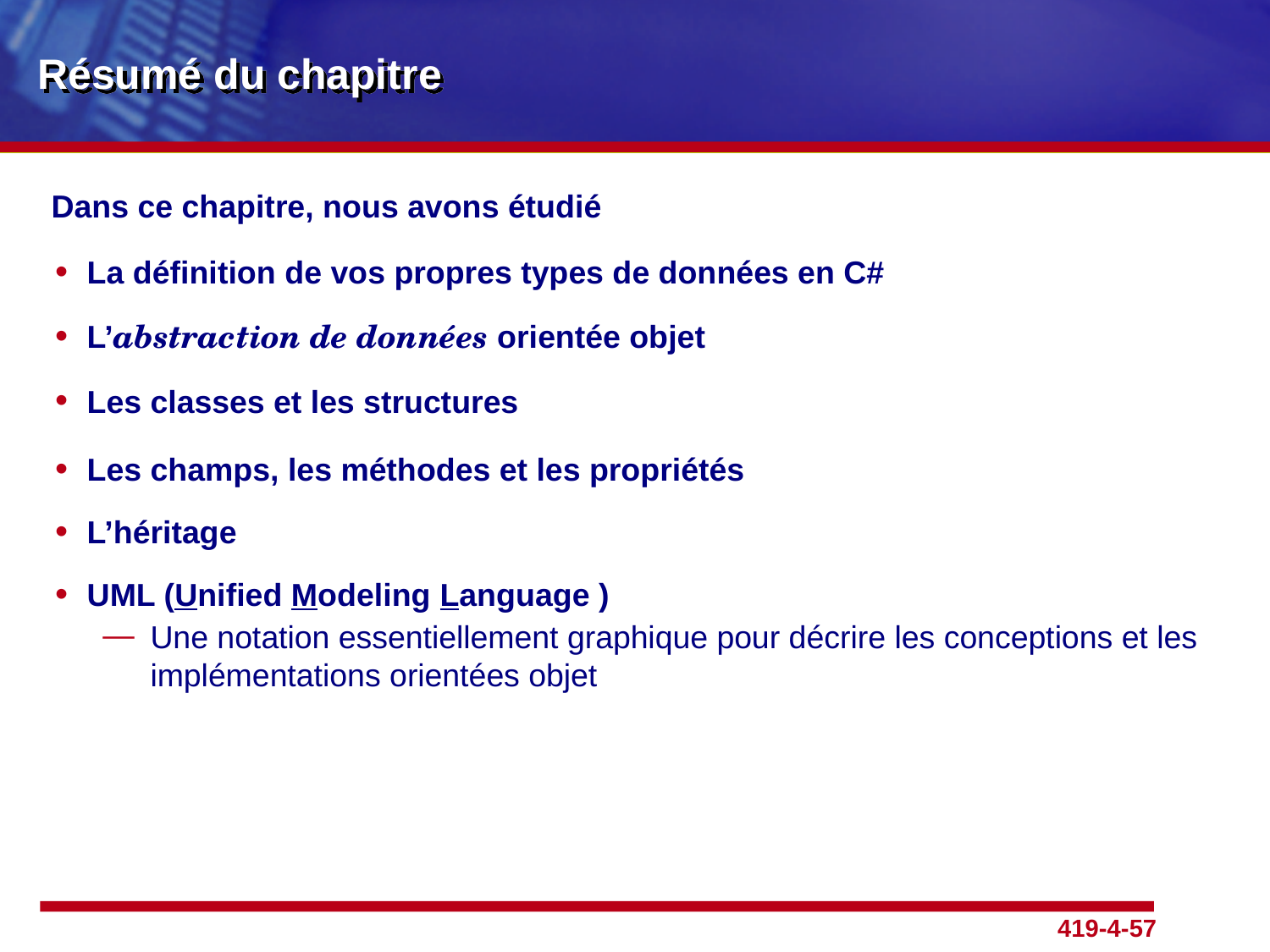

# Résumé du chapitre
Dans ce chapitre, nous avons étudié
La définition de vos propres types de données en C#
L’abstraction de données orientée objet
Les classes et les structures
Les champs, les méthodes et les propriétés
L’héritage
UML (Unified Modeling Language )
Une notation essentiellement graphique pour décrire les conceptions et les implémentations orientées objet